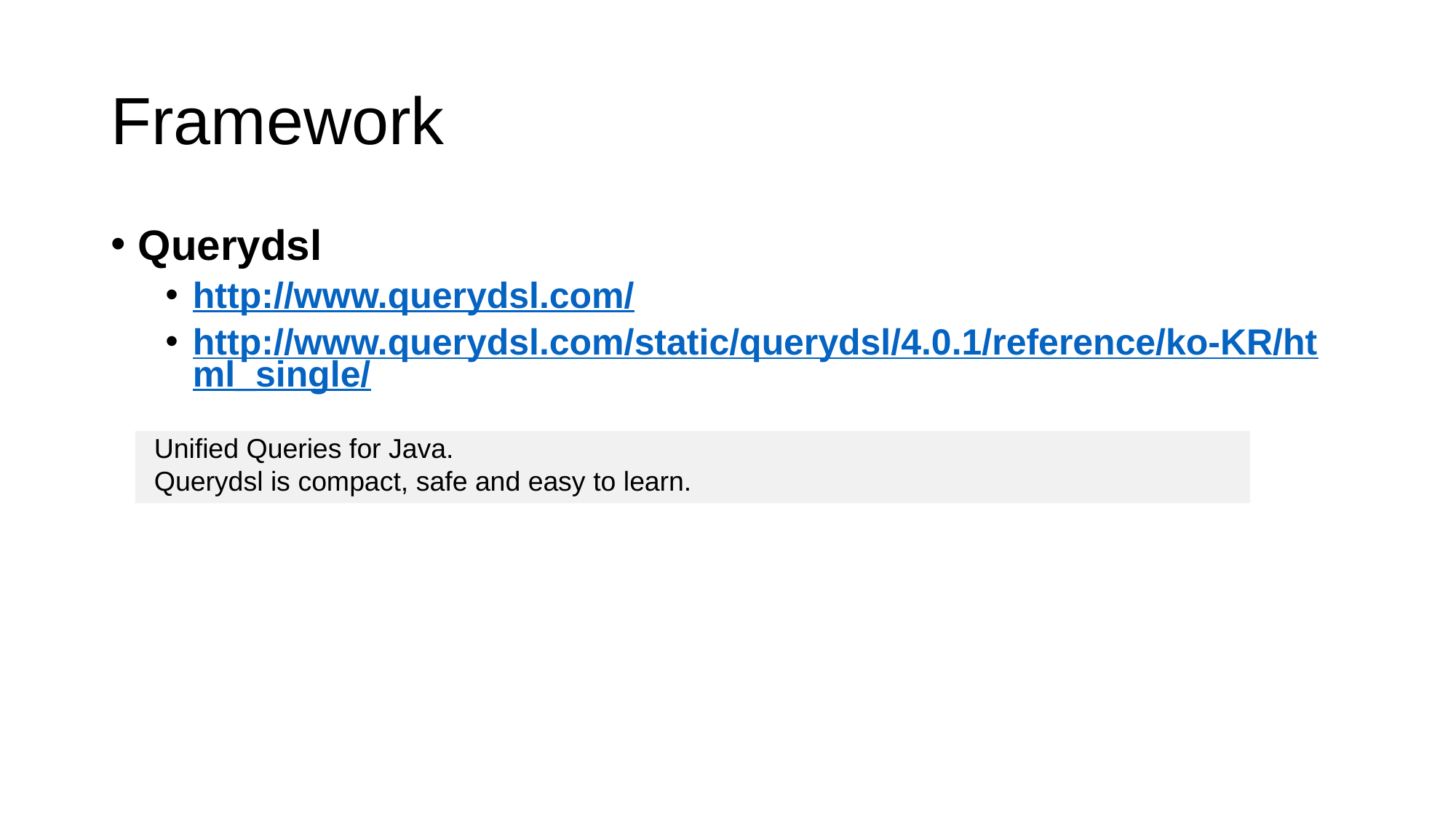

# Framework
Querydsl
http://www.querydsl.com/
http://www.querydsl.com/static/querydsl/4.0.1/reference/ko-KR/html_single/

Unified Queries for Java.
Querydsl is compact, safe and easy to learn.